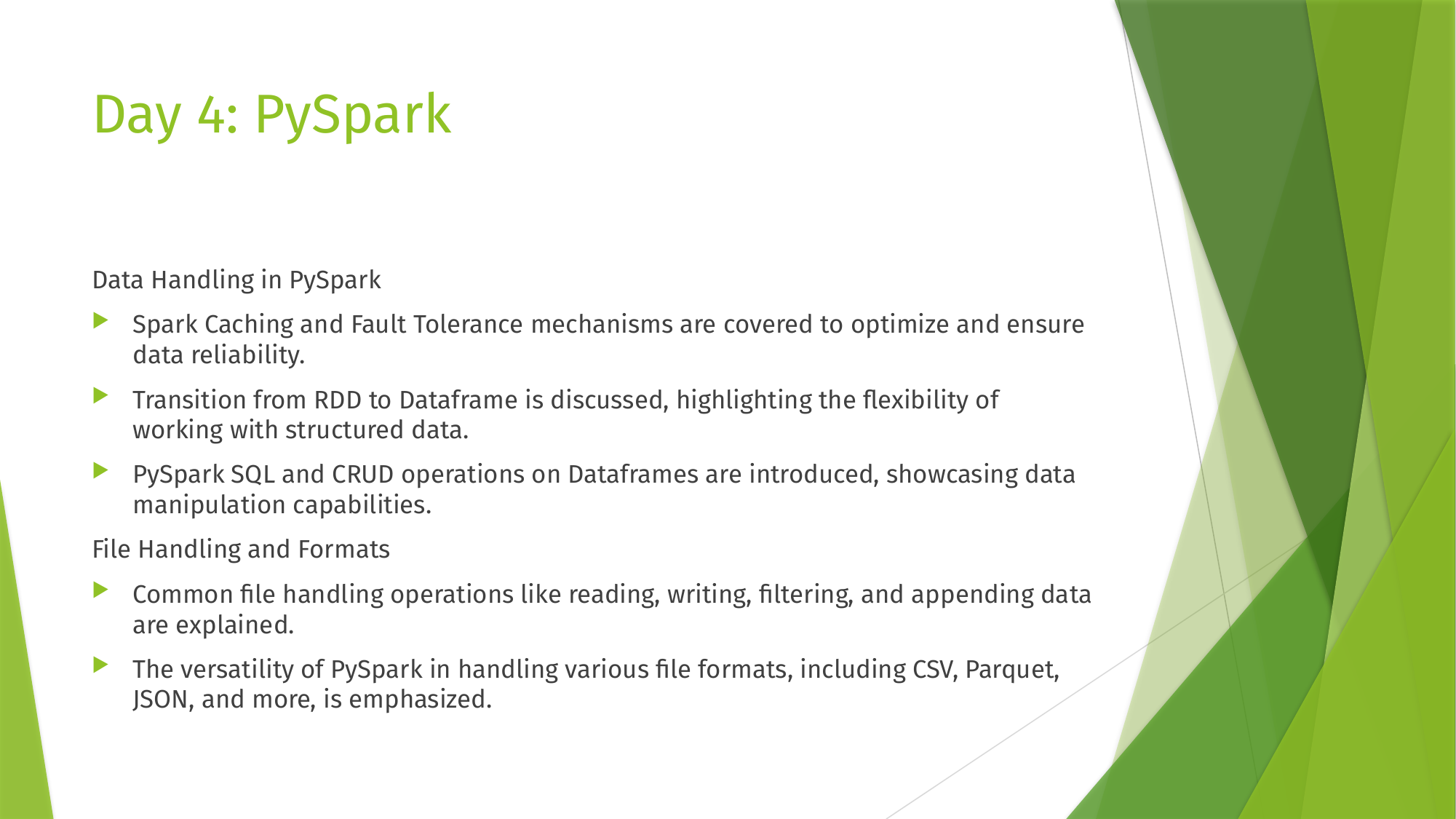

# Day 4: PySpark
Data Handling in PySpark
Spark Caching and Fault Tolerance mechanisms are covered to optimize and ensure data reliability.
Transition from RDD to Dataframe is discussed, highlighting the flexibility of working with structured data.
PySpark SQL and CRUD operations on Dataframes are introduced, showcasing data manipulation capabilities.
File Handling and Formats
Common file handling operations like reading, writing, filtering, and appending data are explained.
The versatility of PySpark in handling various file formats, including CSV, Parquet, JSON, and more, is emphasized.